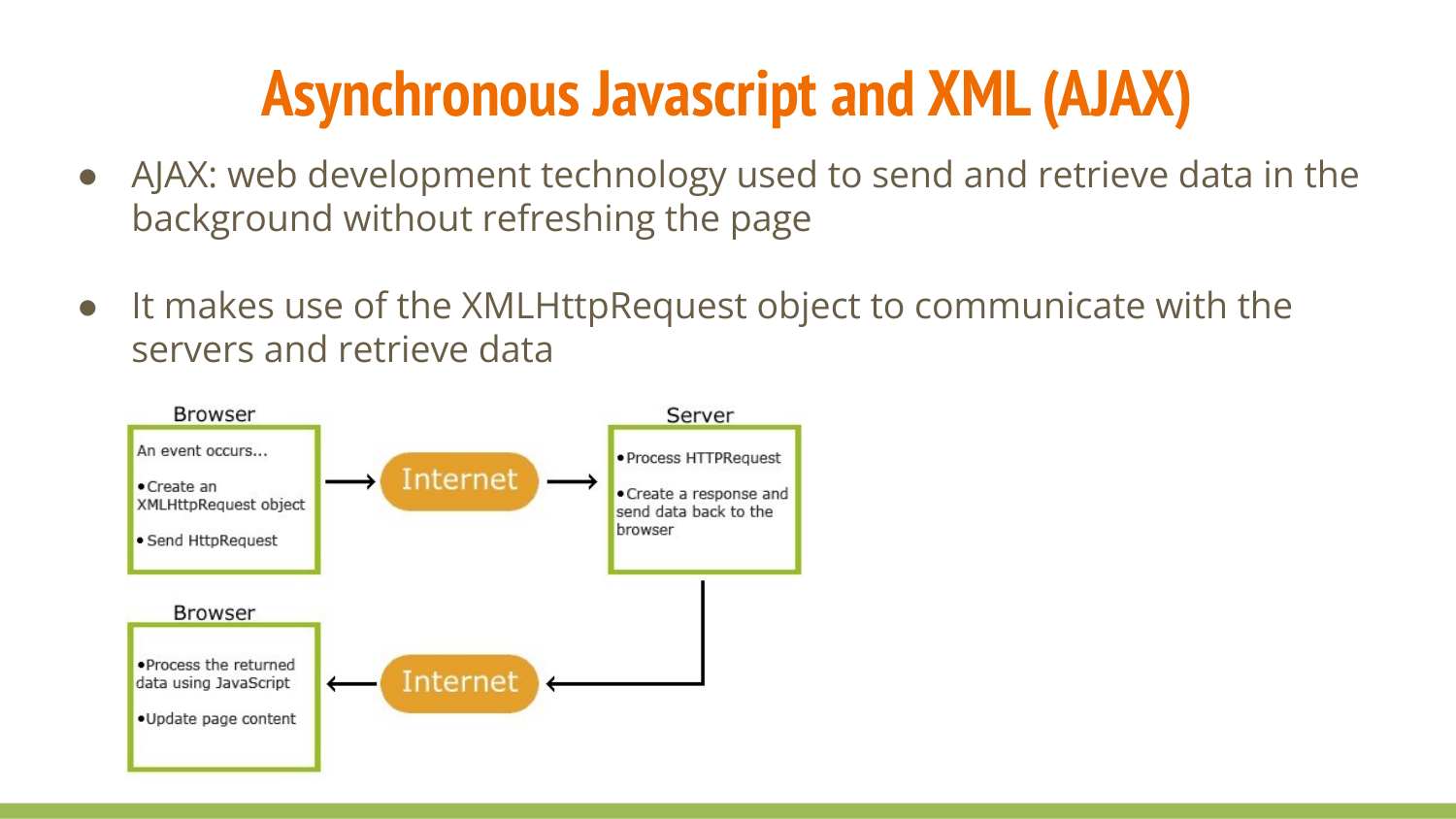

Asynchronous Javascript and XML (AJAX)
AJAX: web development technology used to send and retrieve data in the  background without refreshing the page

It makes use of the XMLHttpRequest object to communicate with the  servers and retrieve data